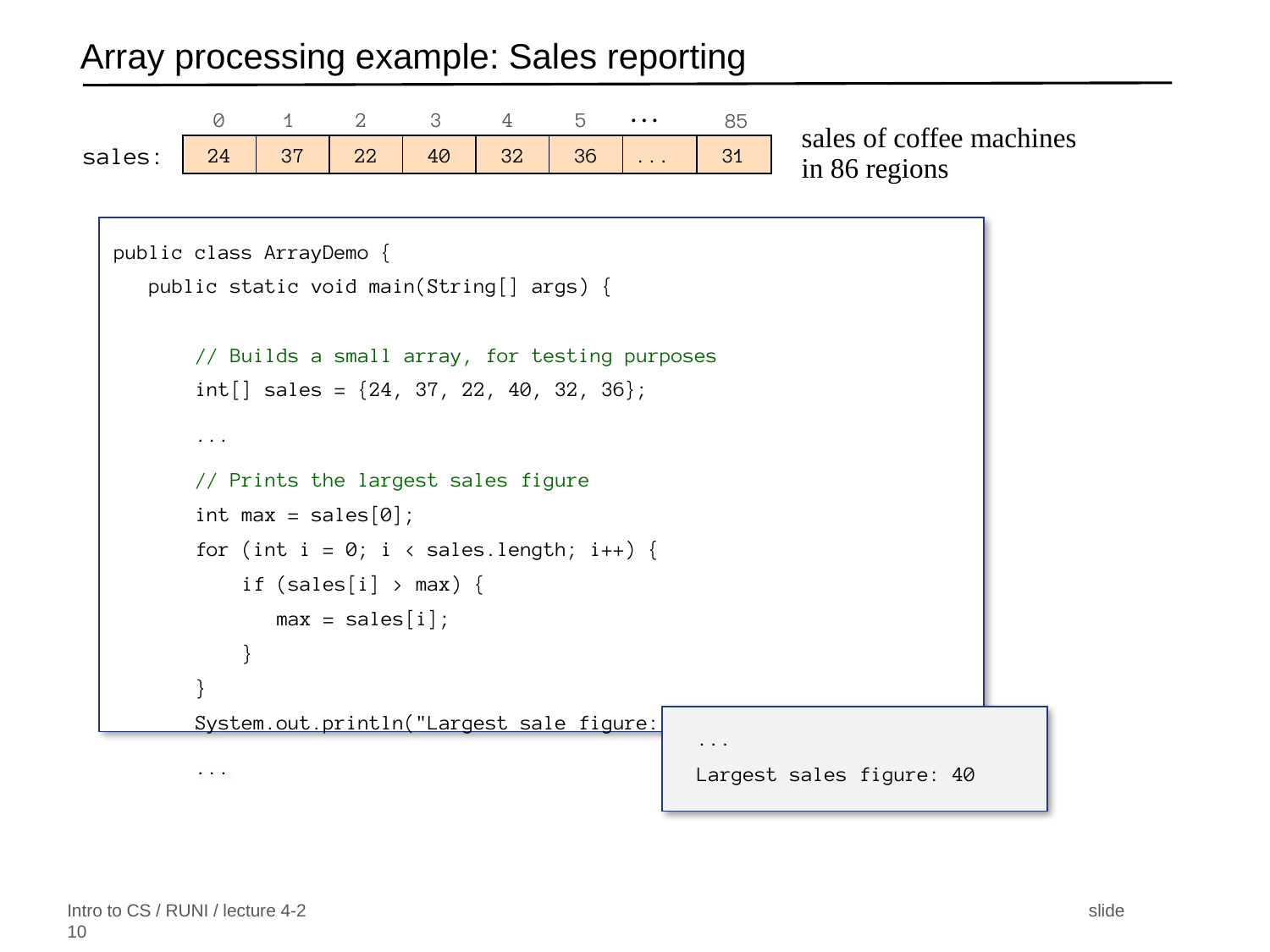

# Array processing example: Sales reporting
. . .
0
1
2
3
4
5
 85
sales of coffee machines
in 86 regions
      sales:
31
24
37
22
40
32
36
...
public class ArrayDemo {
   public static void main(String[] args) {

       // Builds a small array, for testing purposes
       int[] sales = {24, 37, 22, 40, 32, 36};
       ...
       // Prints the largest sales figure
       int max = sales[0];
       for (int i = 0; i < sales.length; i++) {
           if (sales[i] > max) {
              max = sales[i];
           }
       }
       System.out.println("Largest sale figure: " + max);
       ...
...
Largest sales figure: 40